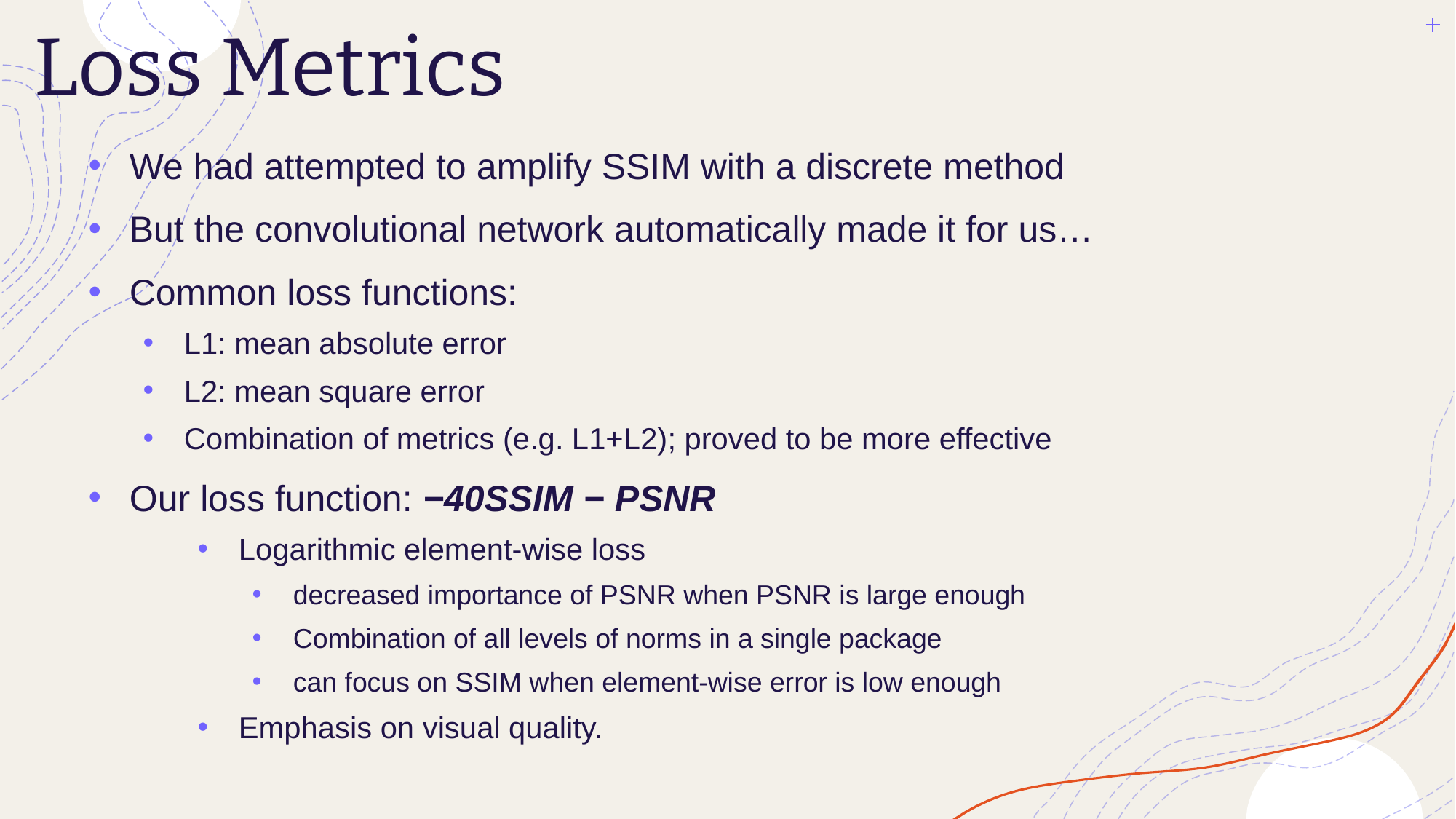

# Loss Metrics

We had attempted to amplify SSIM with a discrete method
But the convolutional network automatically made it for us…
Common loss functions:
L1: mean absolute error
L2: mean square error
Combination of metrics (e.g. L1+L2); proved to be more effective
Our loss function: −40SSIM − PSNR
Logarithmic element-wise loss
decreased importance of PSNR when PSNR is large enough
Combination of all levels of norms in a single package
can focus on SSIM when element-wise error is low enough
Emphasis on visual quality.